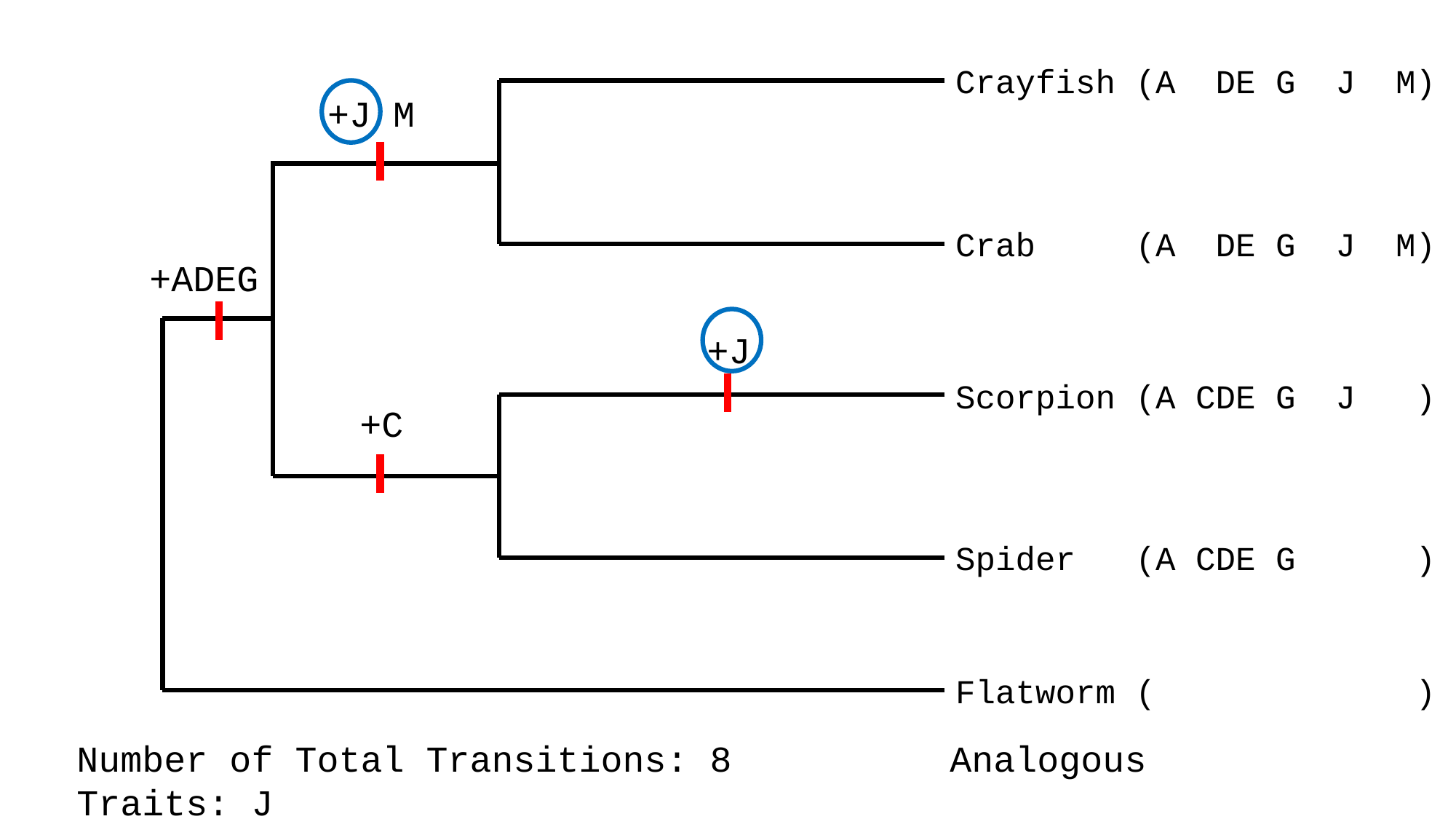

Crayfish (A  DE G  J  M)

+J M
Crab     (A  DE G  J  M)
+ADEG

+J
Scorpion (A CDE G  J   )
+C
Spider   (A CDE G      )
Flatworm (             )
Number of Total Transitions: 8		Analogous Traits: J